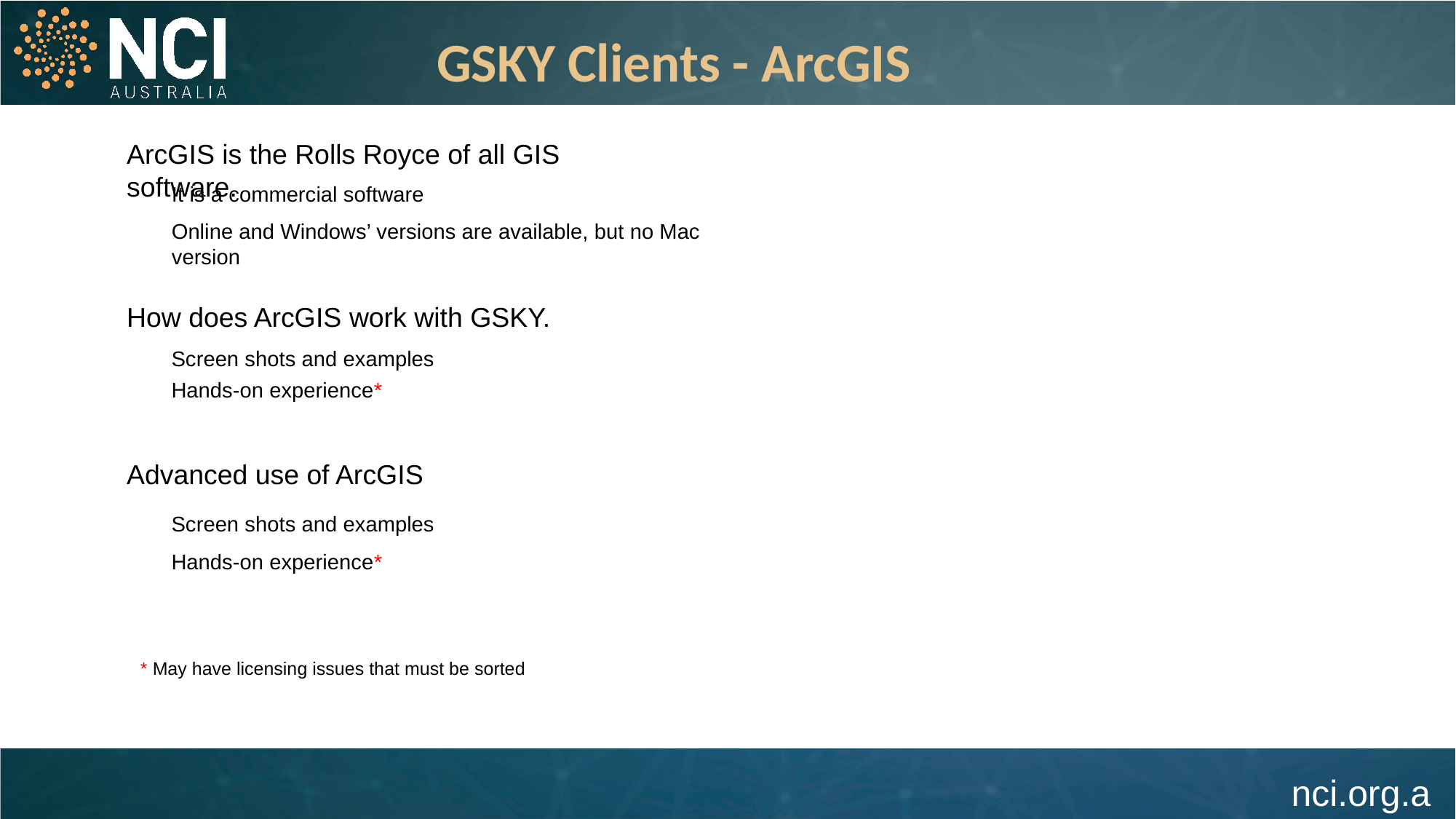

GSKY Clients - ArcGIS
ArcGIS is the Rolls Royce of all GIS software.
It is a commercial software
Online and Windows’ versions are available, but no Mac version
How does ArcGIS work with GSKY.
Screen shots and examples
Hands-on experience*
Advanced use of ArcGIS
Screen shots and examples
Hands-on experience*
* May have licensing issues that must be sorted